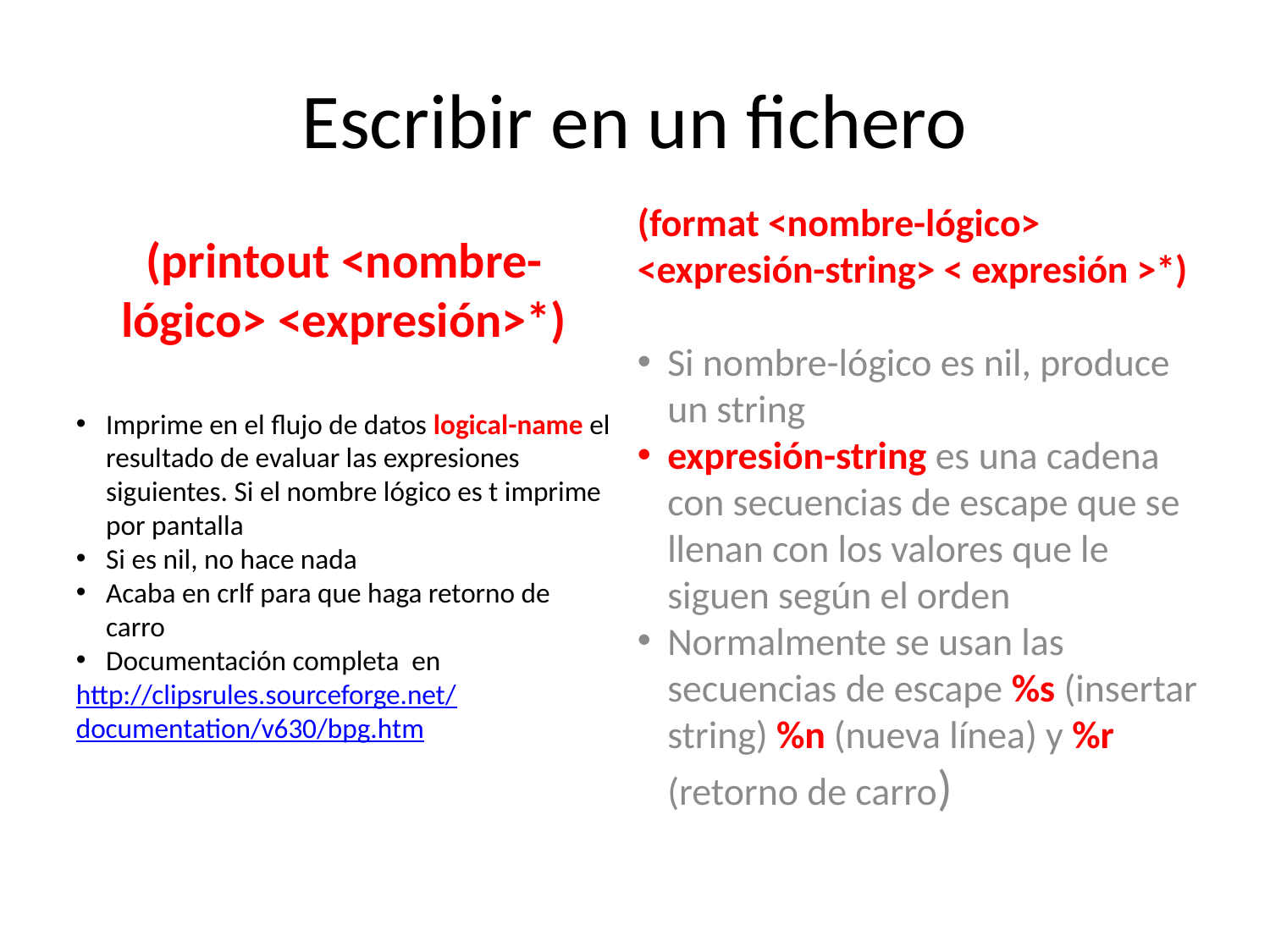

Escribir en un fichero
(printout <nombre-lógico> <expresión>*)

Imprime en el flujo de datos logical-name el resultado de evaluar las expresiones siguientes. Si el nombre lógico es t imprime por pantalla
Si es nil, no hace nada
Acaba en crlf para que haga retorno de carro
Documentación completa  en
http://clipsrules.sourceforge.net/documentation/v630/bpg.htm

(format <nombre-lógico>  <expresión-string> < expresión >*)

Si nombre-lógico es nil, produce un string
expresión-string es una cadena con secuencias de escape que se llenan con los valores que le siguen según el orden
Normalmente se usan las secuencias de escape %s (insertar string) %n (nueva línea) y %r (retorno de carro)